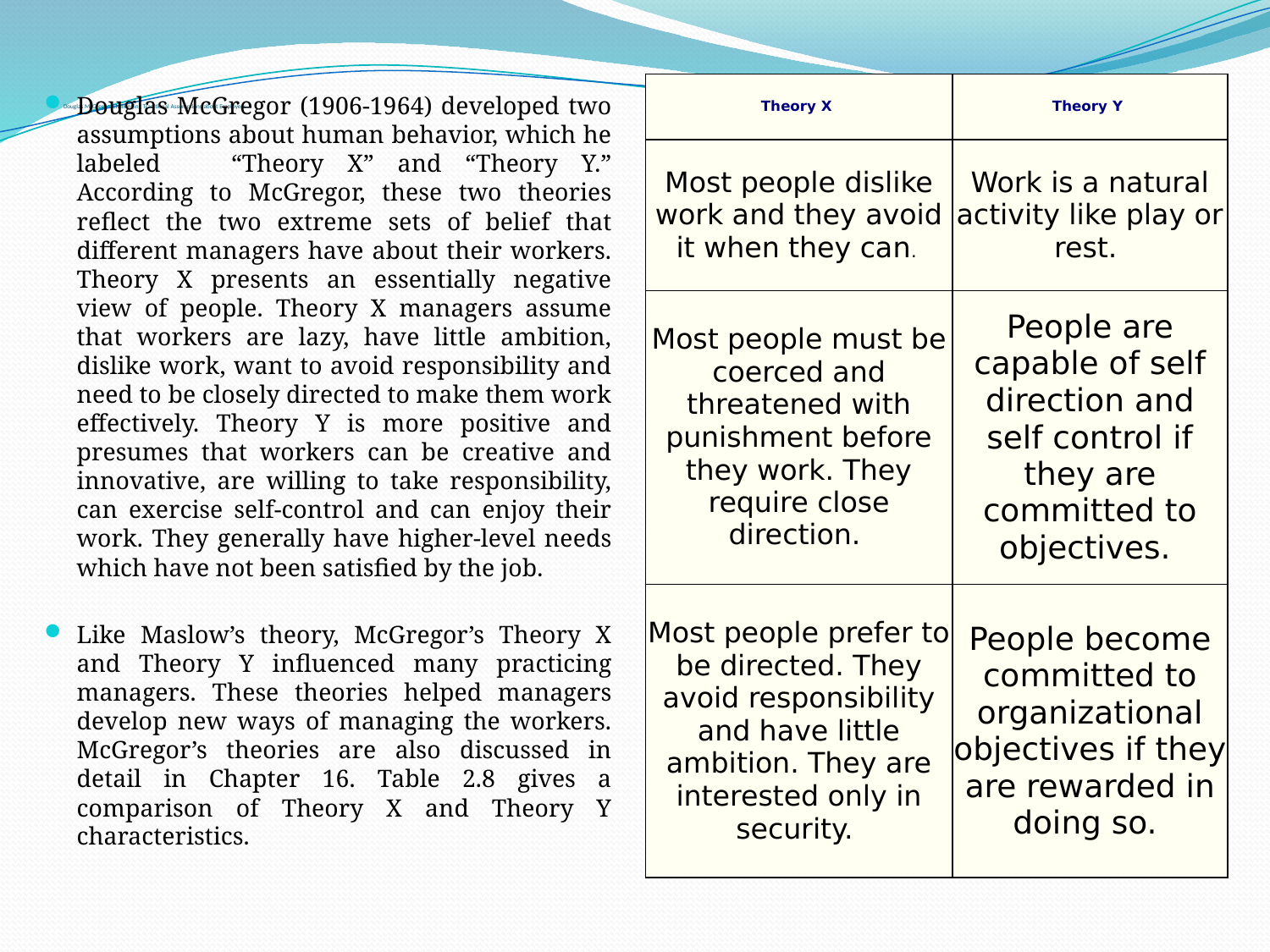

| Theory X | Theory Y |
| --- | --- |
| Most people dislike work and they avoid it when they can. | Work is a natural activity like play or rest. |
| Most people must be coerced and threatened with punishment before they work. They require close direction. | People are capable of self direction and self control if they are committed to objectives. |
| Most people prefer to be directed. They avoid responsibility and have little ambition. They are interested only in security. | People become committed to organizational objectives if they are rewarded in doing so. |
Douglas McGregor (1906-1964) developed two assumptions about human behavior, which he labeled   “Theory X” and “Theory Y.” According to McGregor, these two theories reflect the two extreme sets of belief that different managers have about their workers. Theory X presents an essentially negative view of people. Theory X managers assume that workers are lazy, have little ambition, dislike work, want to avoid responsibility and need to be closely directed to make them work effectively. Theory Y is more positive and presumes that workers can be creative and innovative, are willing to take responsibility, can exercise self-control and can enjoy their work. They generally have higher-level needs which have not been satisfied by the job.

Like Maslow’s theory, McGregor’s Theory X and Theory Y influenced many practicing managers. These theories helped managers develop new ways of managing the workers. McGregor’s theories are also discussed in detail in Chapter 16. Table 2.8 gives a comparison of Theory X and Theory Y characteristics.

# Douglas McGregor: Challenging Traditional Assumptions about Employees